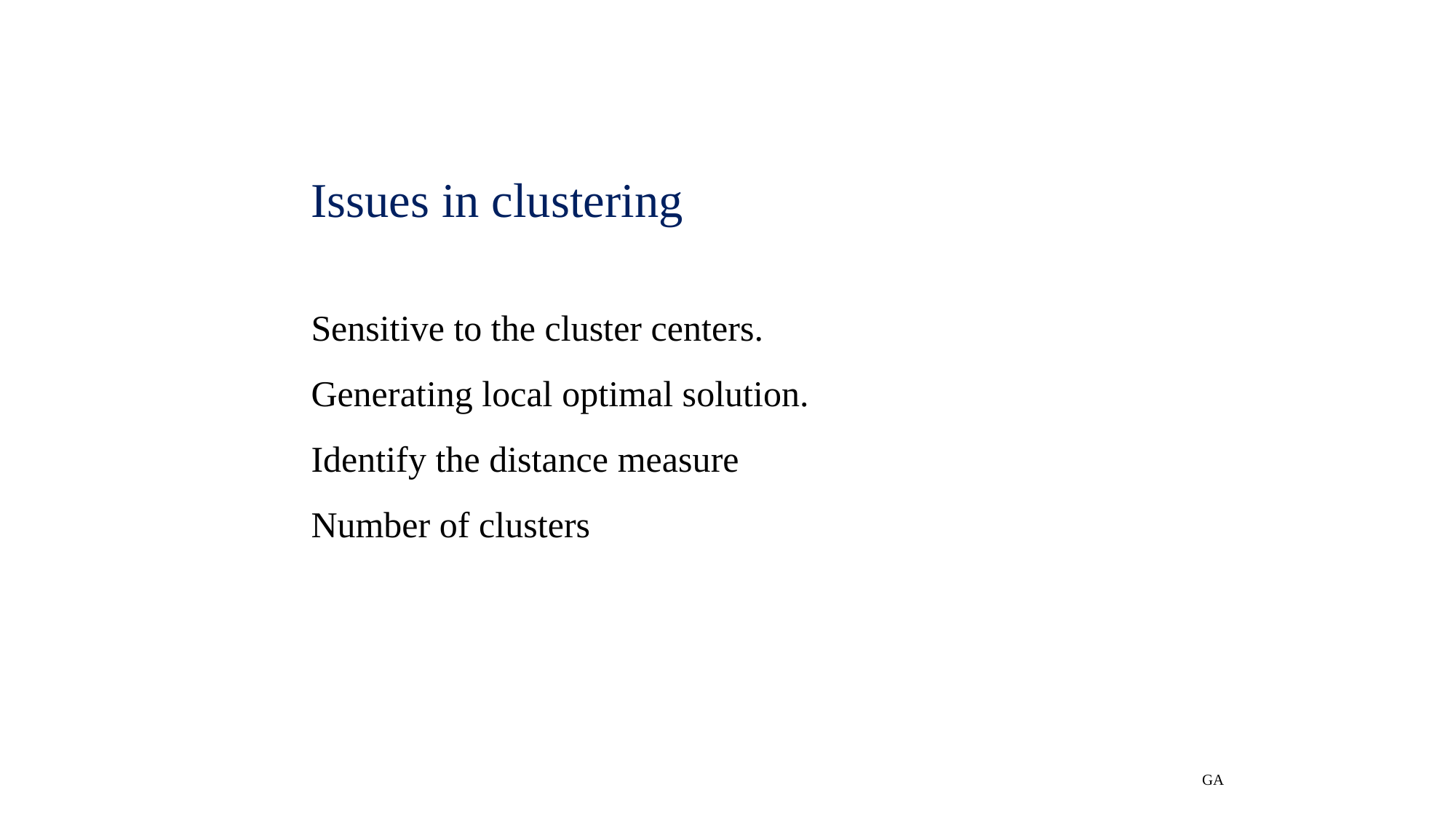

Issues in clustering
Sensitive to the cluster centers.
Generating local optimal solution.
Identify the distance measure
Number of clusters

GA